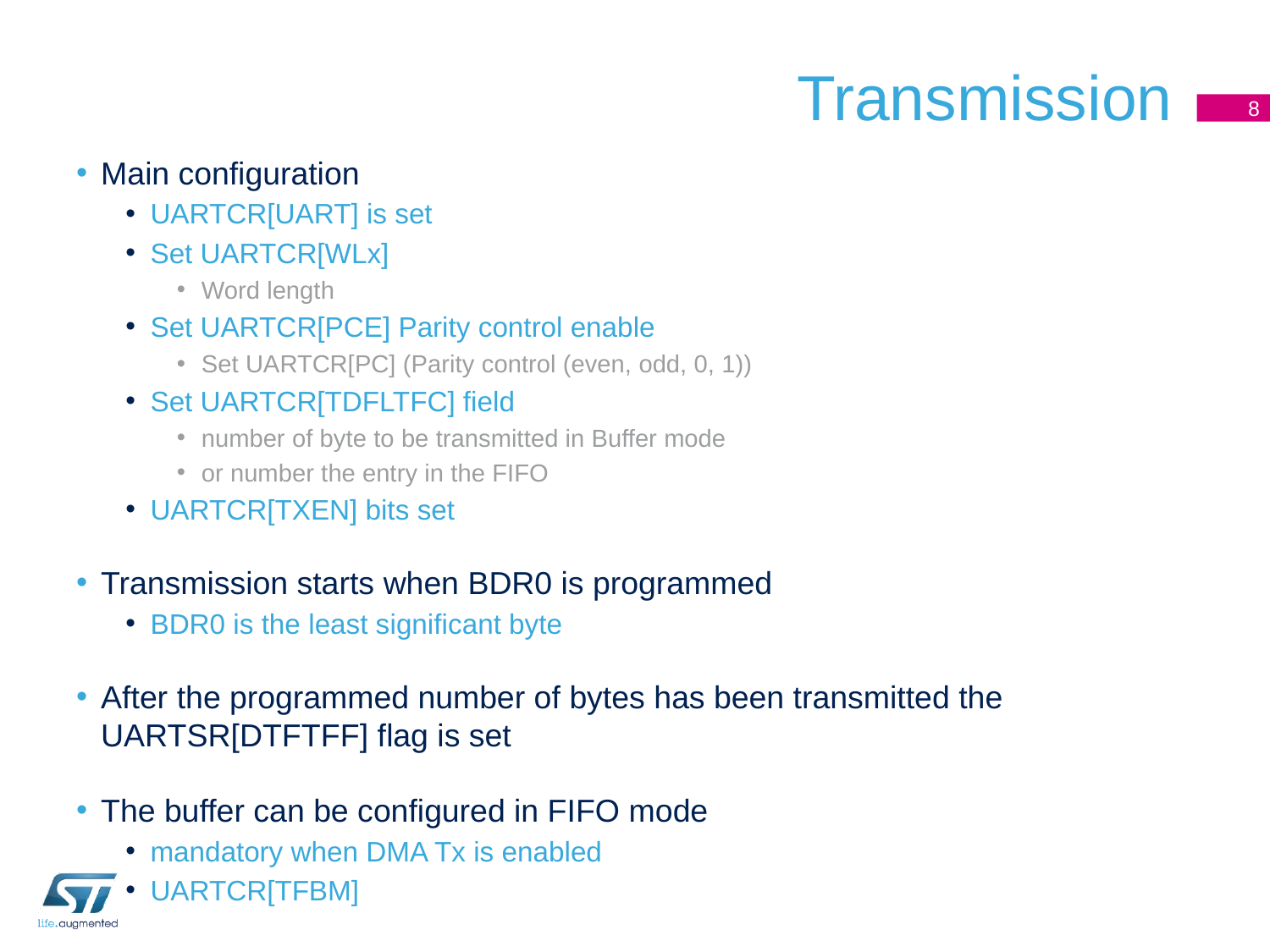

# Transmission
8
Main configuration
UARTCR[UART] is set
Set UARTCR[WLx]
Word length
Set UARTCR[PCE] Parity control enable
Set UARTCR[PC] (Parity control (even, odd, 0, 1))
Set UARTCR[TDFLTFC] field
number of byte to be transmitted in Buffer mode
or number the entry in the FIFO
UARTCR[TXEN] bits set
Transmission starts when BDR0 is programmed
BDR0 is the least significant byte
After the programmed number of bytes has been transmitted the UARTSR[DTFTFF] flag is set
The buffer can be configured in FIFO mode
mandatory when DMA Tx is enabled
UARTCR[TFBM]